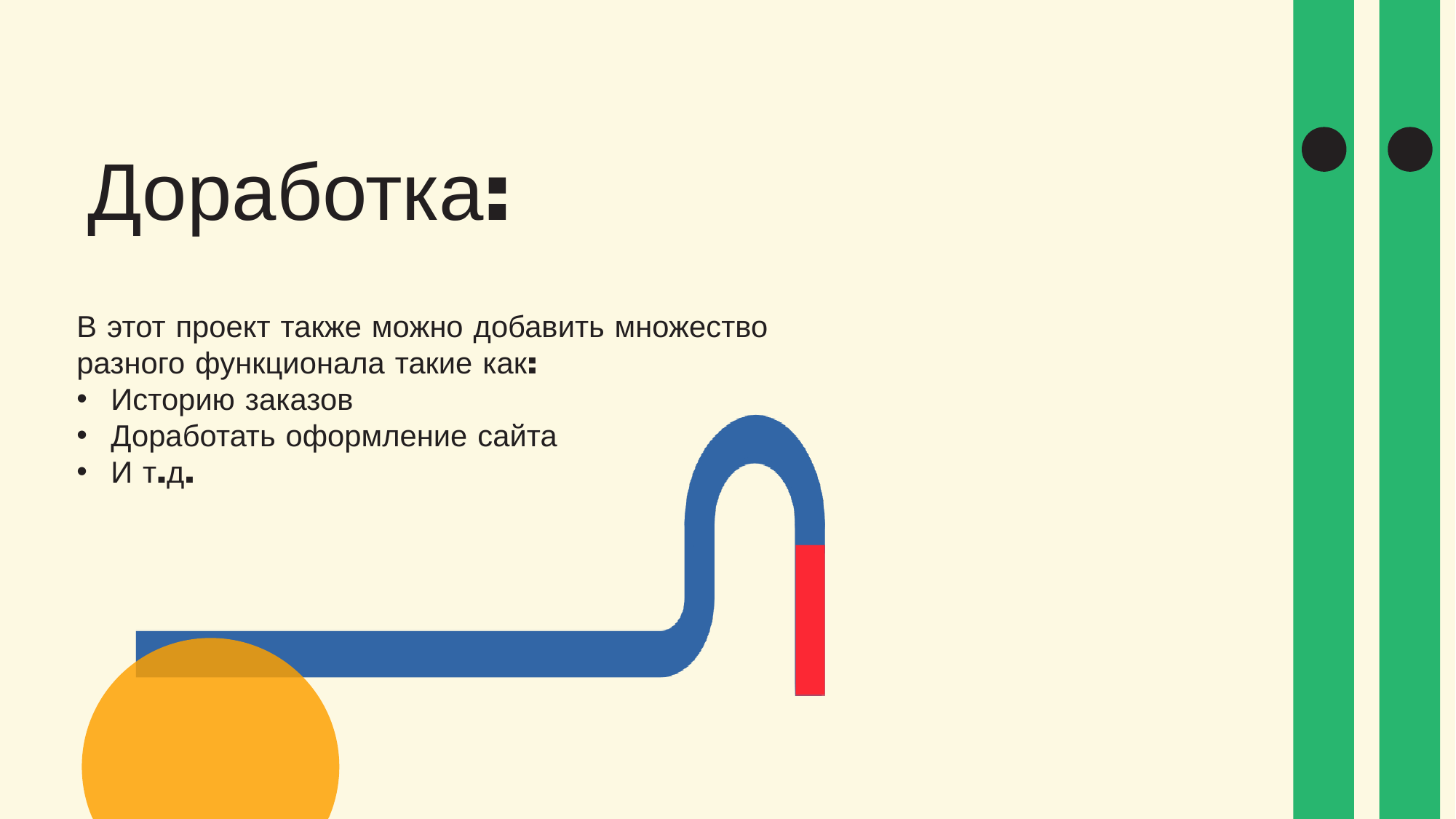

# Доработка:
В этот проект также можно добавить множество разного функционала такие как:
Историю заказов
Доработать оформление сайта
И т.д.